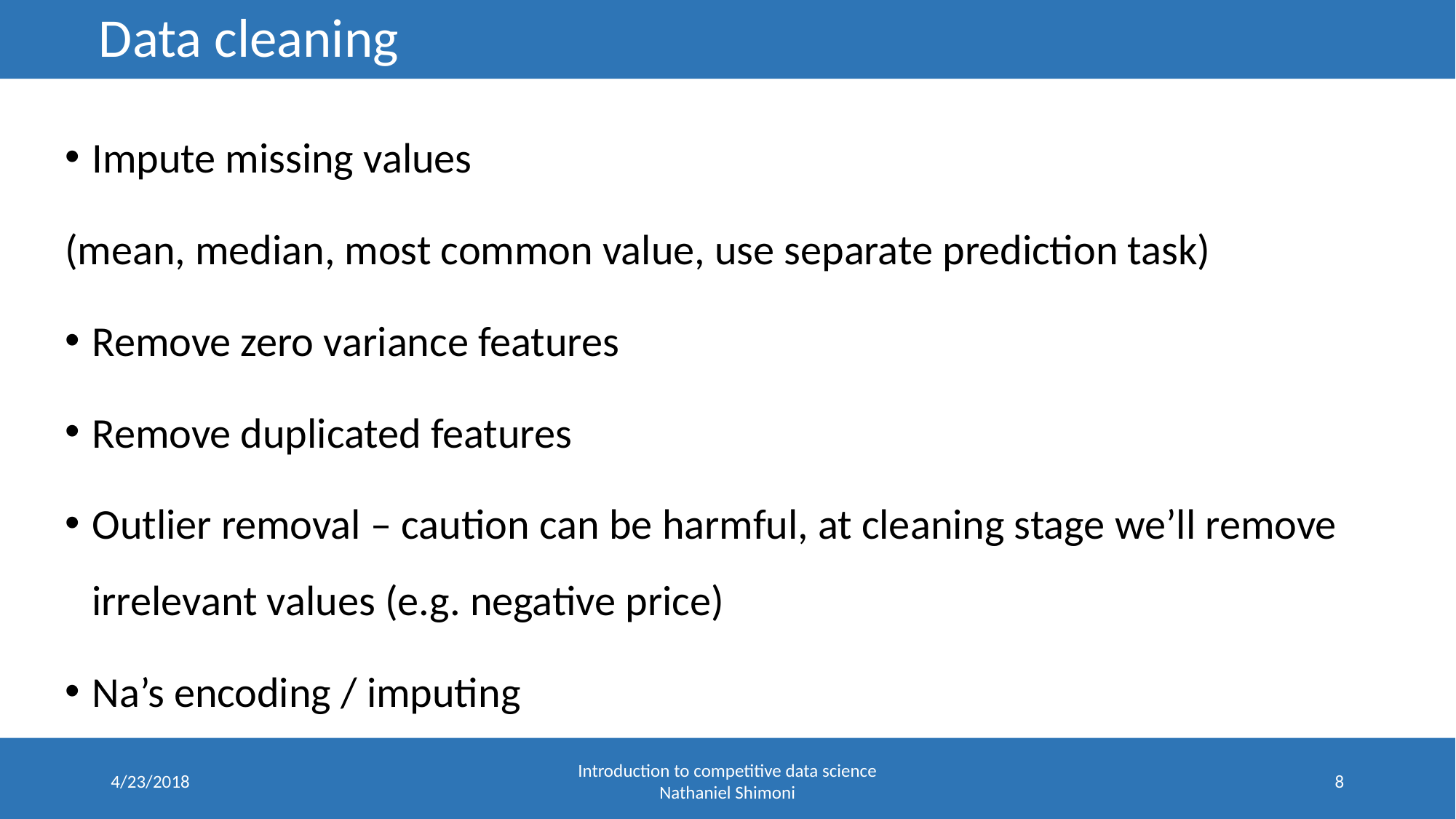

# Data cleaning
Impute missing values
(mean, median, most common value, use separate prediction task)
Remove zero variance features
Remove duplicated features
Outlier removal – caution can be harmful, at cleaning stage we’ll remove irrelevant values (e.g. negative price)
Na’s encoding / imputing